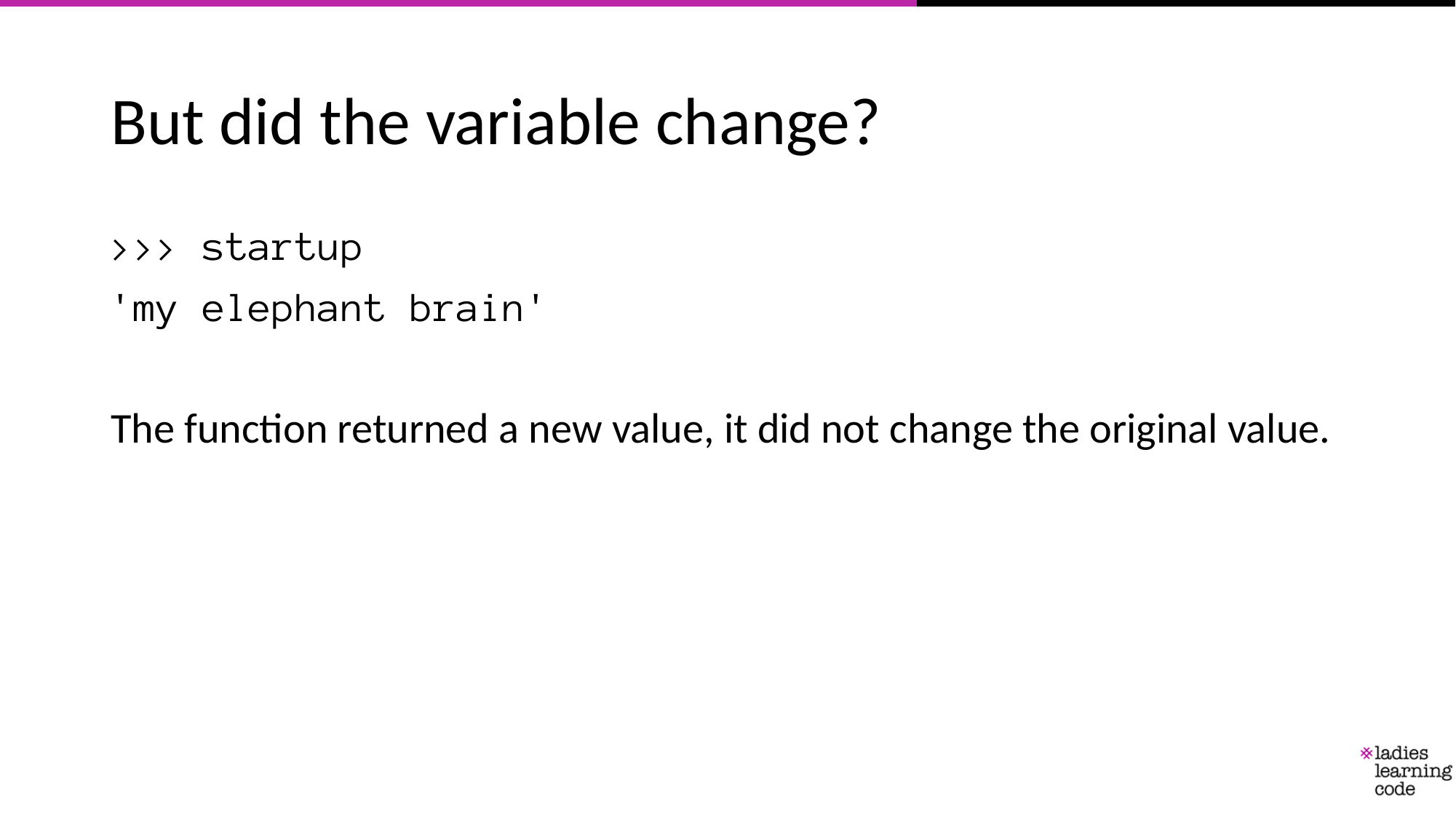

# But did the variable change?
>>> startup
'my elephant brain'

The function returned a new value, it did not change the original value.